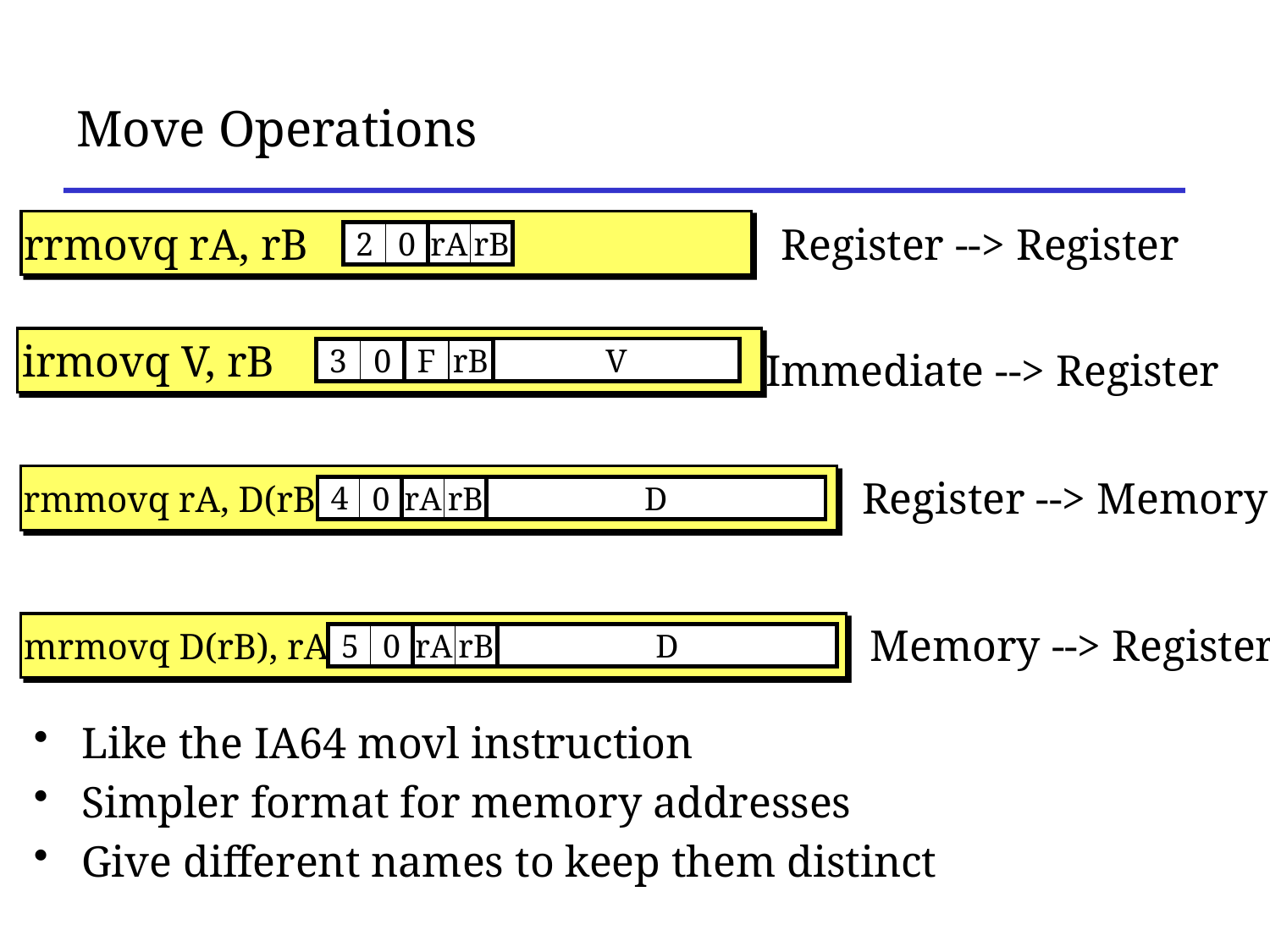

# Move Operations

Register --> Register
rrmovq rA, rB
2

0
rA

rB

V
3

0
F

rB
irmovq V, rB
Immediate --> Register
Register --> Memory

4

0
rA

rB
D
rmmovq rA, D(rB)
Memory --> Register

mrmovq D(rB), rA
5

0
rA

rB
D
Like the IA64 movl instruction
Simpler format for memory addresses
Give different names to keep them distinct